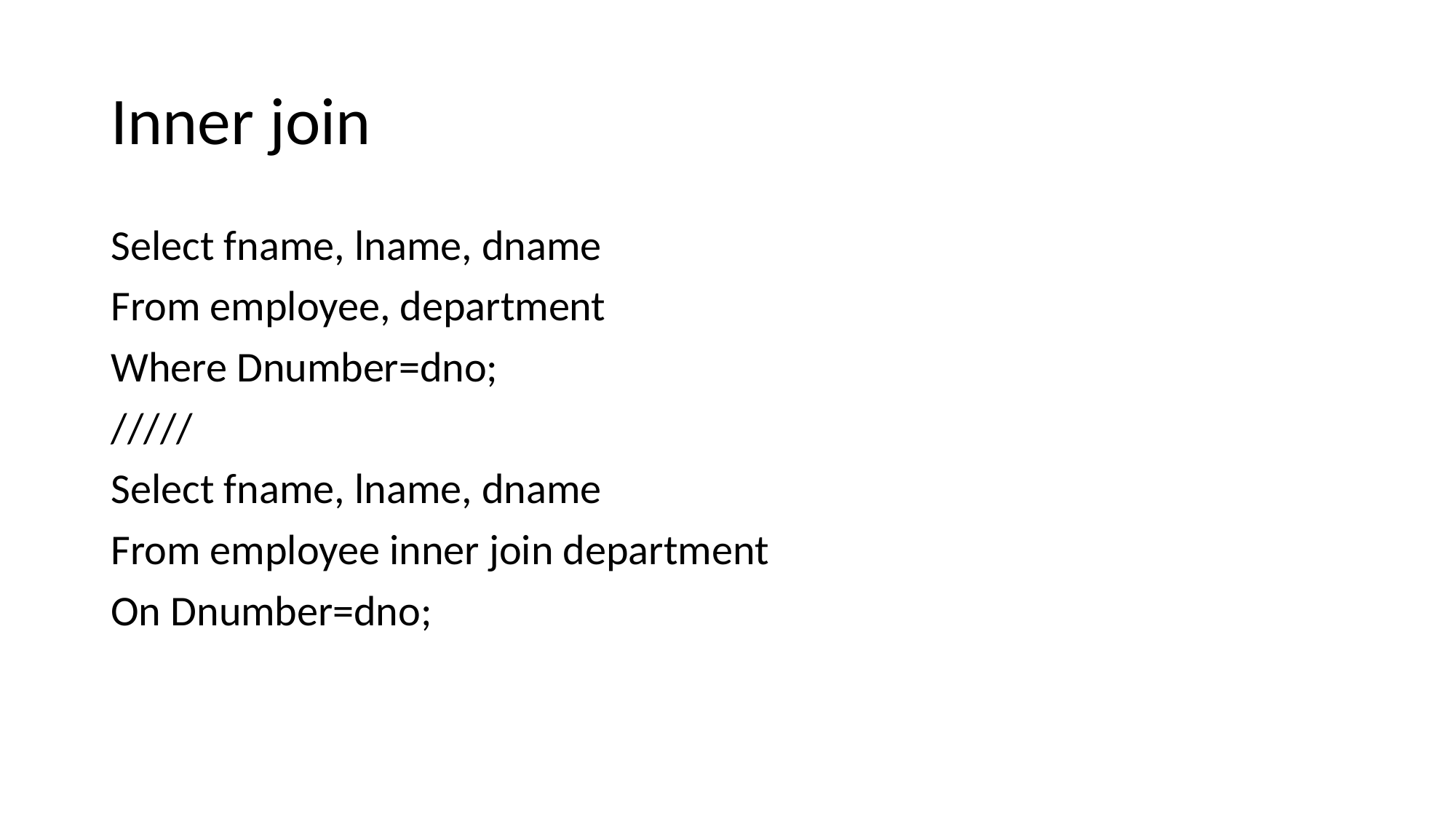

# Inner join
Select fname, lname, dname
From employee, department
Where Dnumber=dno;
/////
Select fname, lname, dname
From employee inner join department
On Dnumber=dno;